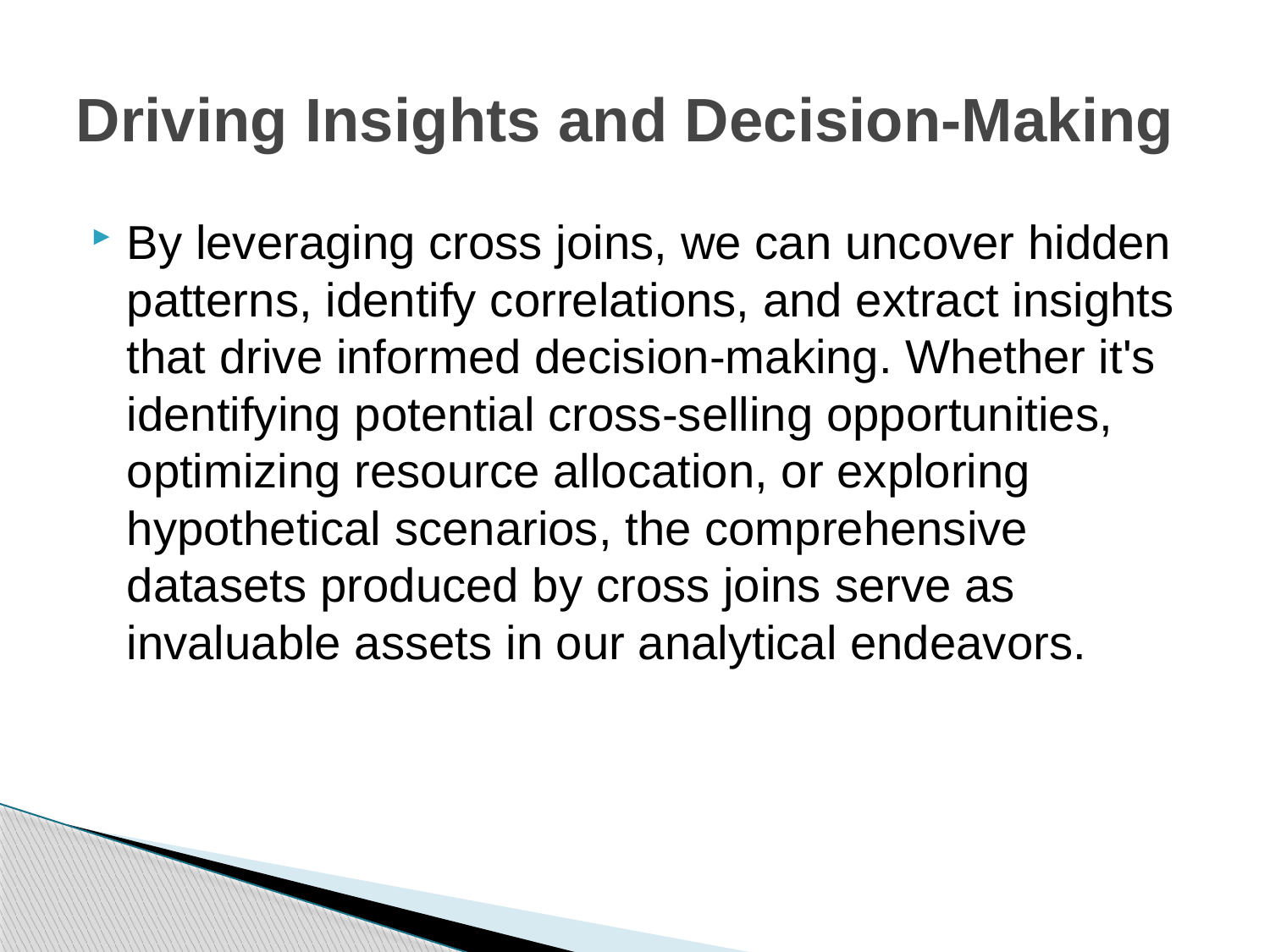

# Driving Insights and Decision-Making
By leveraging cross joins, we can uncover hidden patterns, identify correlations, and extract insights that drive informed decision-making. Whether it's identifying potential cross-selling opportunities, optimizing resource allocation, or exploring hypothetical scenarios, the comprehensive datasets produced by cross joins serve as invaluable assets in our analytical endeavors.